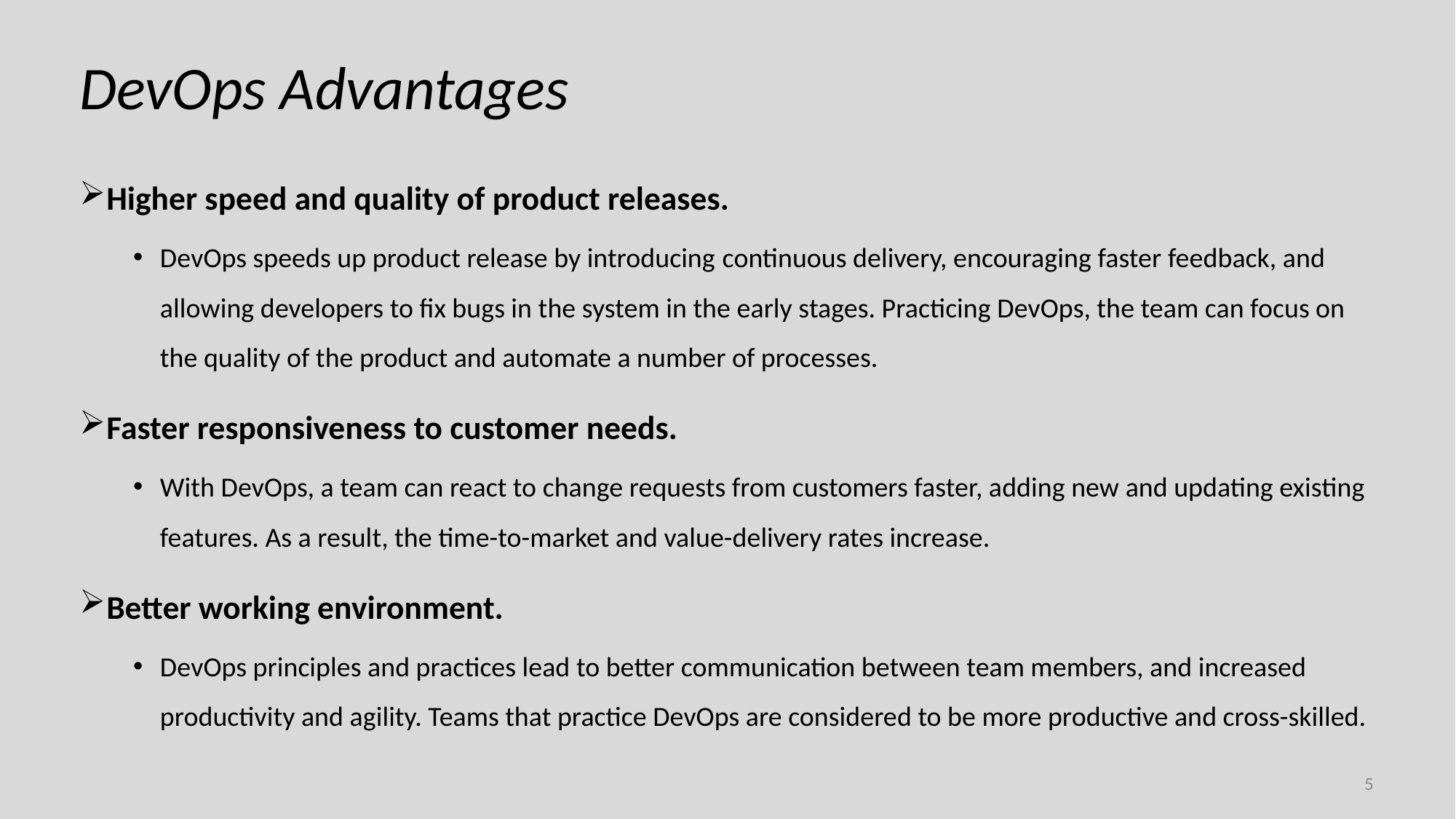

# DevOps Advantages
Higher speed and quality of product releases.
DevOps speeds up product release by introducing continuous delivery, encouraging faster feedback, and allowing developers to fix bugs in the system in the early stages. Practicing DevOps, the team can focus on the quality of the product and automate a number of processes.
Faster responsiveness to customer needs.
With DevOps, a team can react to change requests from customers faster, adding new and updating existing features. As a result, the time-to-market and value-delivery rates increase.
Better working environment.
DevOps principles and practices lead to better communication between team members, and increased productivity and agility. Teams that practice DevOps are considered to be more productive and cross-skilled.
5